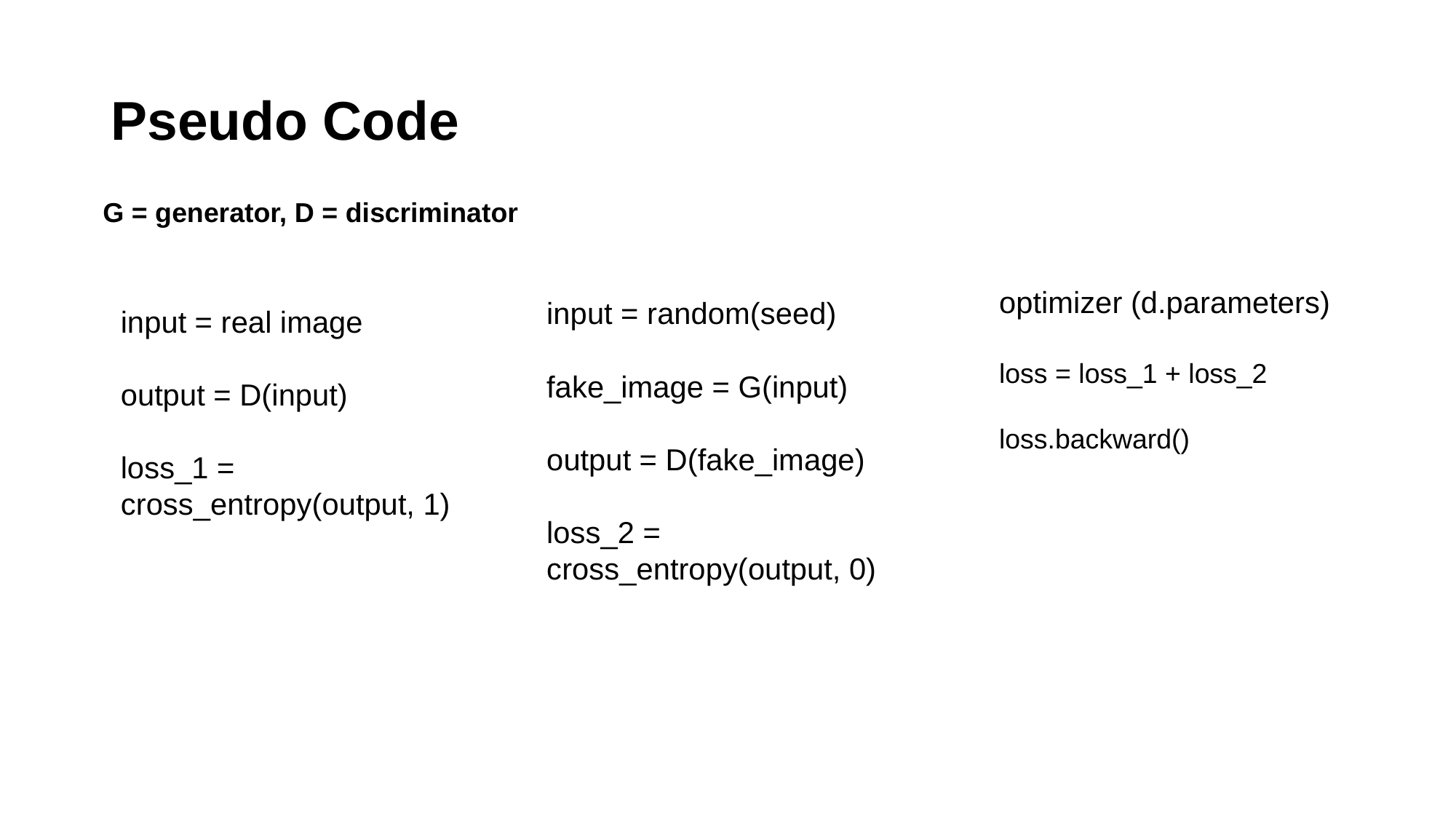

# Pseudo Code
G = generator, D = discriminator
optimizer (d.parameters)

loss = loss_1 + loss_2

loss.backward()
input = random(seed)

fake_image = G(input)

output = D(fake_image)

loss_2 = cross_entropy(output, 0)

input = real image

output = D(input)

loss_1 = cross_entropy(output, 1)